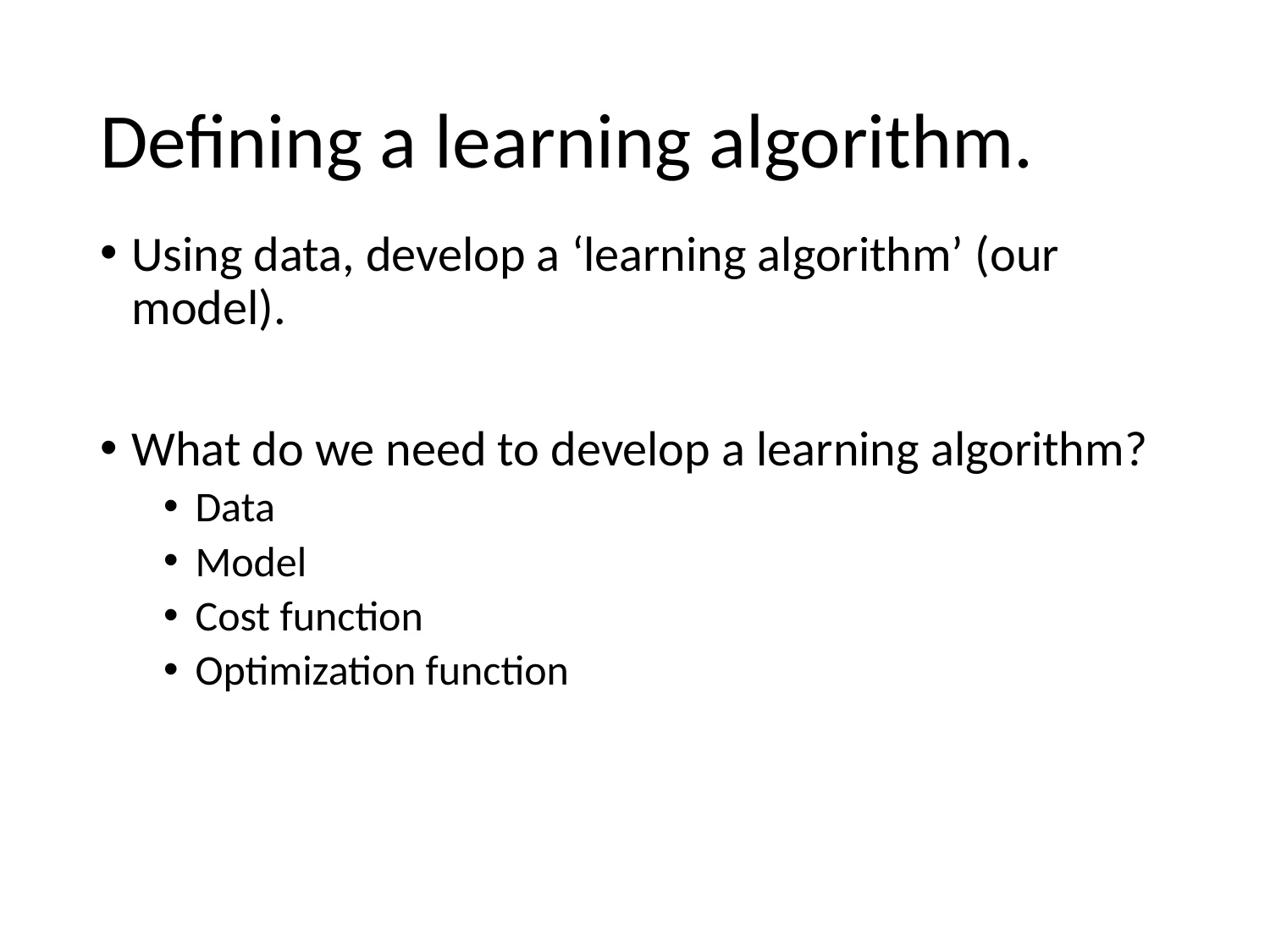

# Defining a learning algorithm.
Using data, develop a ‘learning algorithm’ (our model).

What do we need to develop a learning algorithm?
Data
Model
Cost function
Optimization function